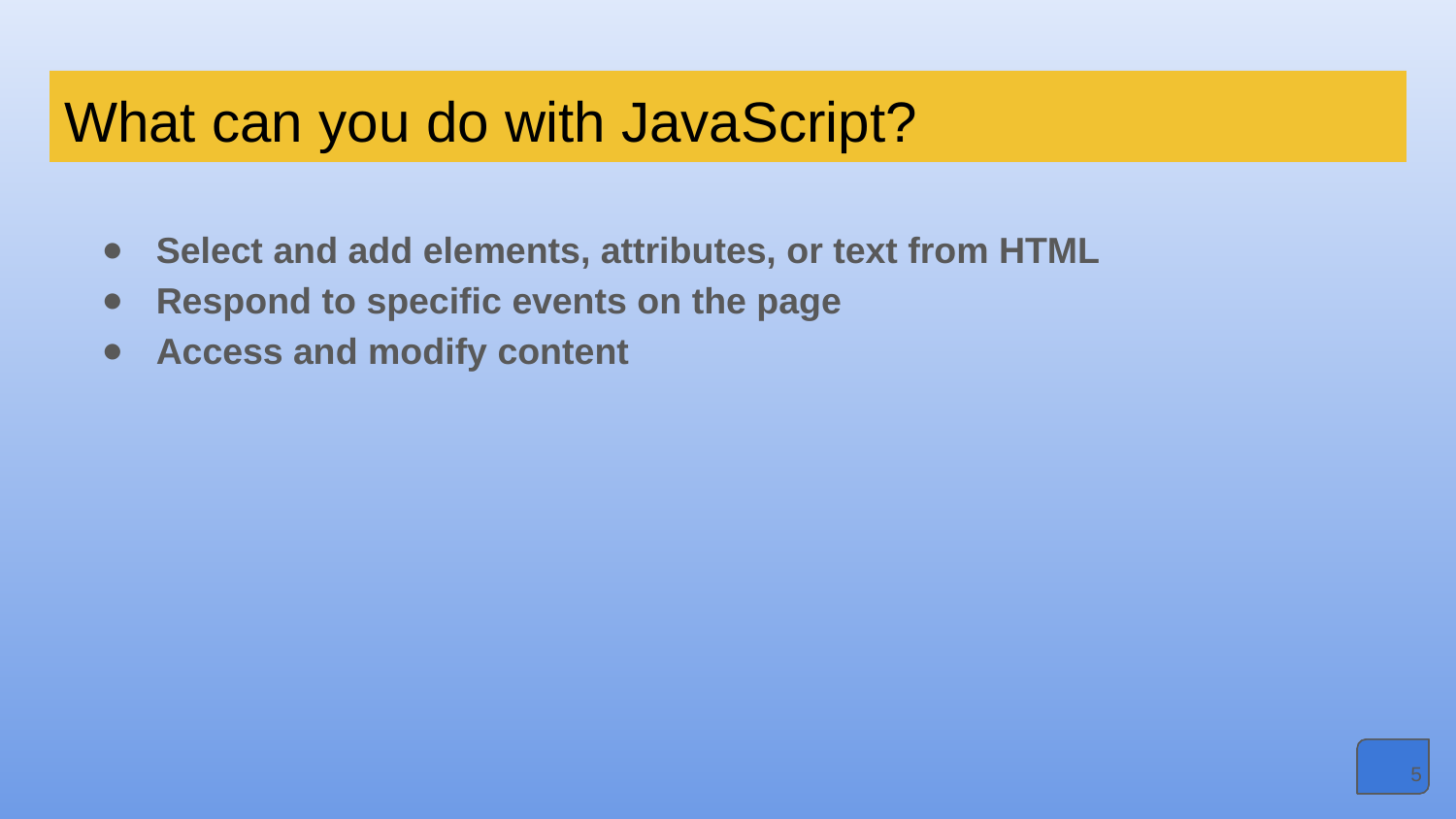

# What can you do with JavaScript?
Select and add elements, attributes, or text from HTML
Respond to specific events on the page
Access and modify content

5